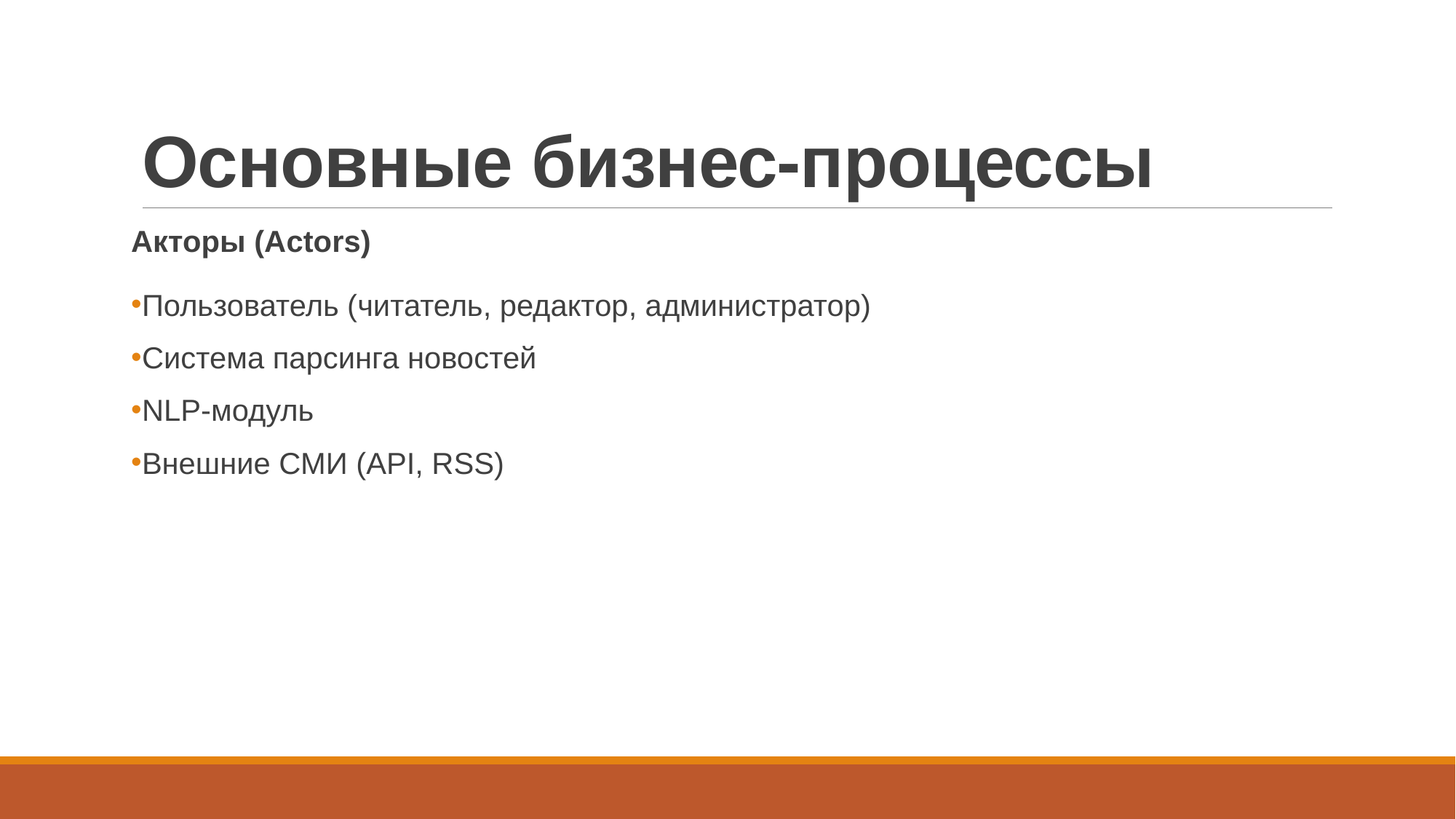

# Основные бизнес-процессы
Акторы (Actors)
Пользователь (читатель, редактор, администратор)
Система парсинга новостей
NLP-модуль
Внешние СМИ (API, RSS)